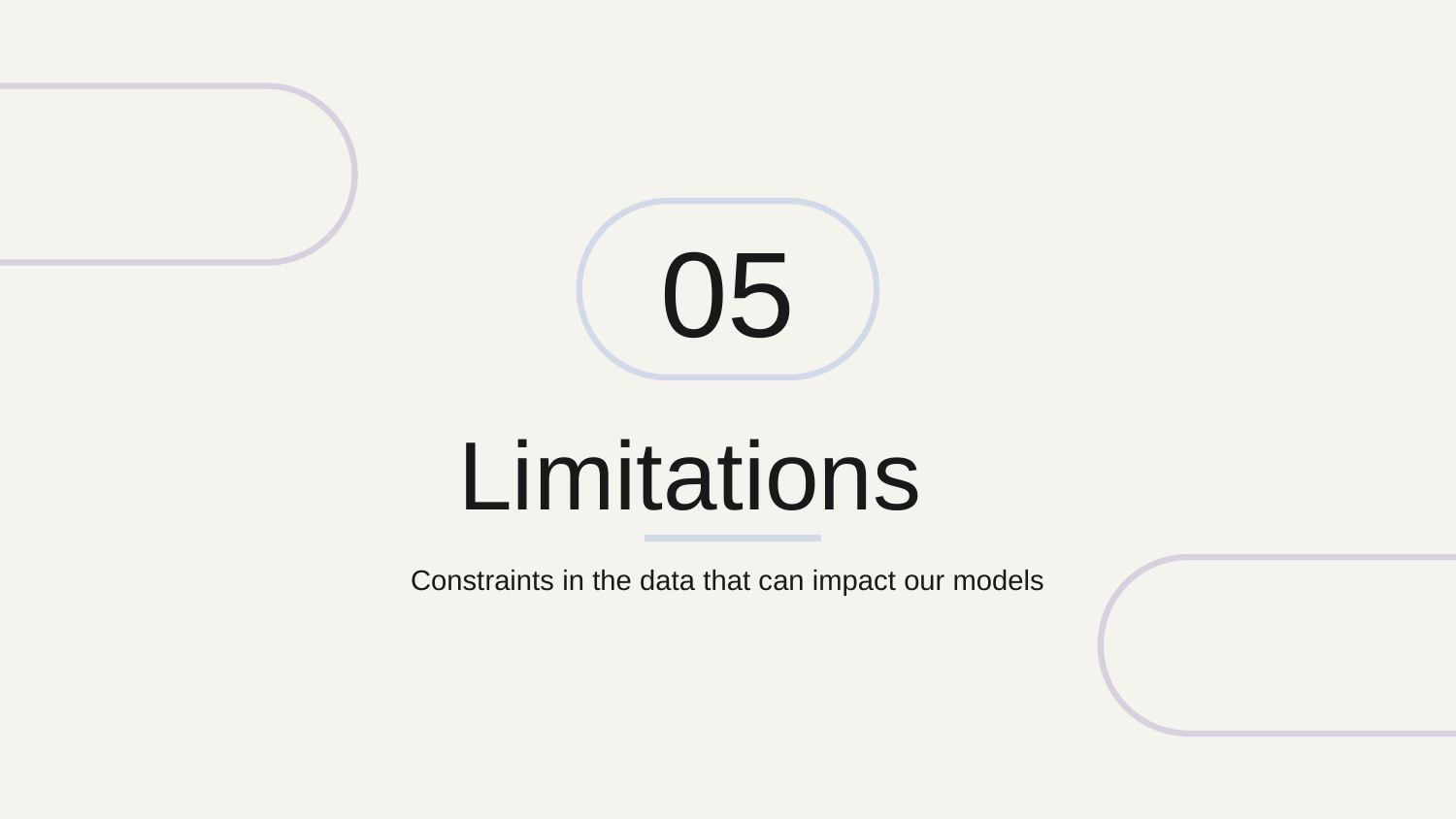

05

# Limitations
Constraints in the data that can impact our models